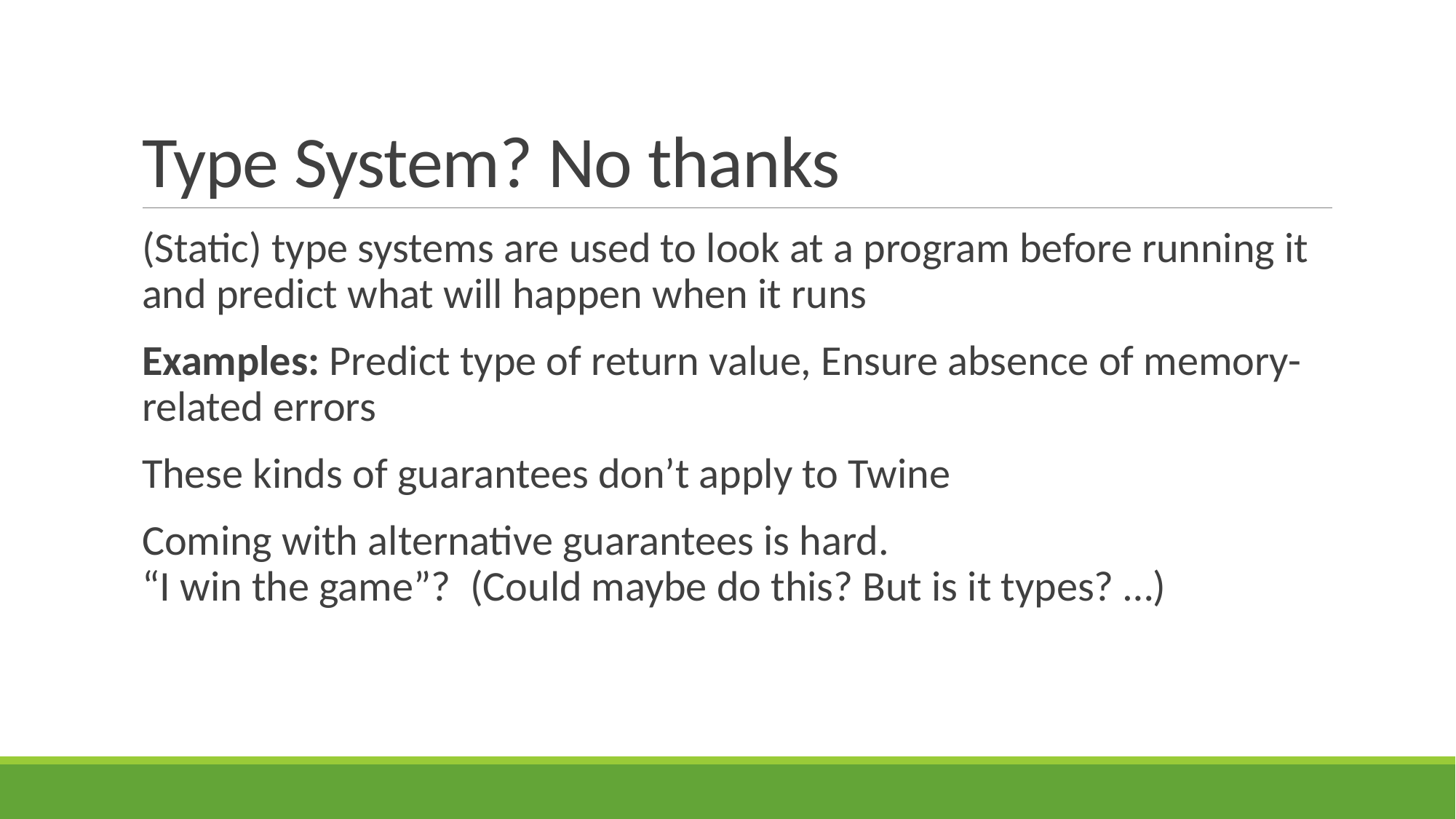

# Type System? No thanks
(Static) type systems are used to look at a program before running it and predict what will happen when it runs
Examples: Predict type of return value, Ensure absence of memory-related errors
These kinds of guarantees don’t apply to Twine
Coming with alternative guarantees is hard.
“I win the game”?  (Could maybe do this? But is it types? …)